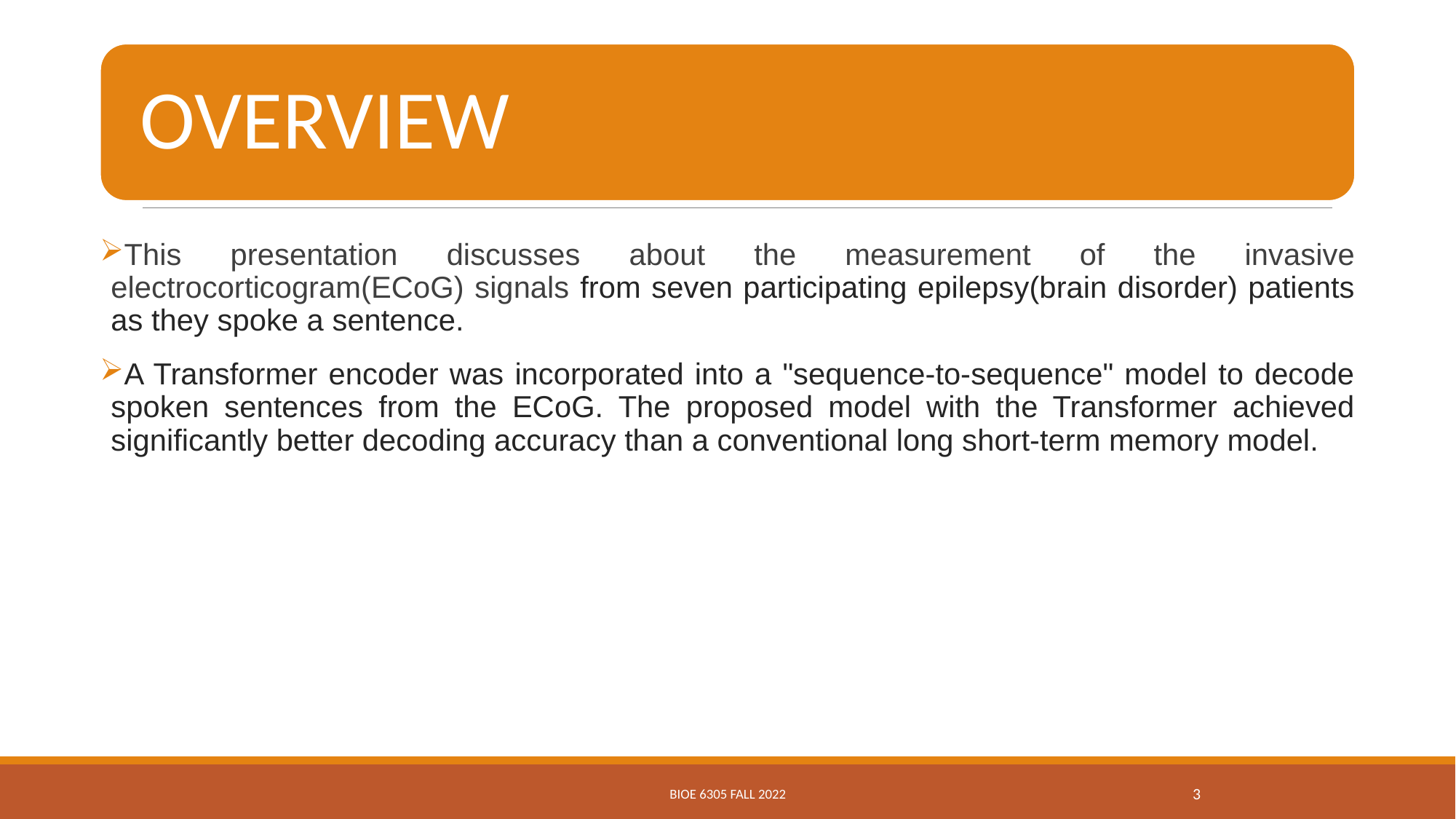

OVERVIEW
This presentation discusses about the measurement of the invasive electrocorticogram(ECoG) signals from seven participating epilepsy(brain disorder) patients as they spoke a sentence.
A Transformer encoder was incorporated into a "sequence-to-sequence" model to decode spoken sentences from the ECoG. The proposed model with the Transformer achieved significantly better decoding accuracy than a conventional long short-term memory model.

BIOE 6305 FALL 2022
3